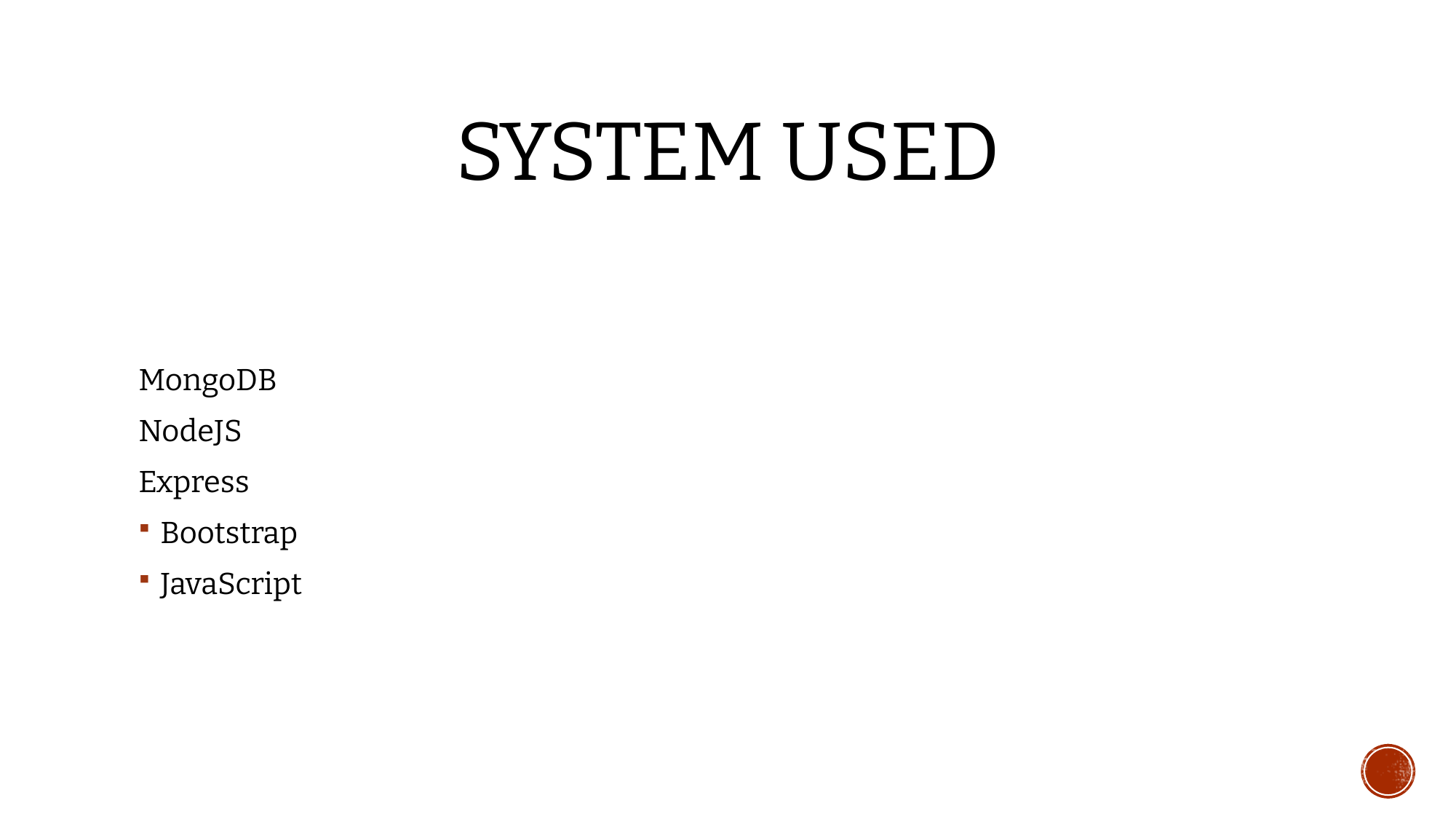

# System used

MongoDB
NodeJS
Express
Bootstrap
JavaScript